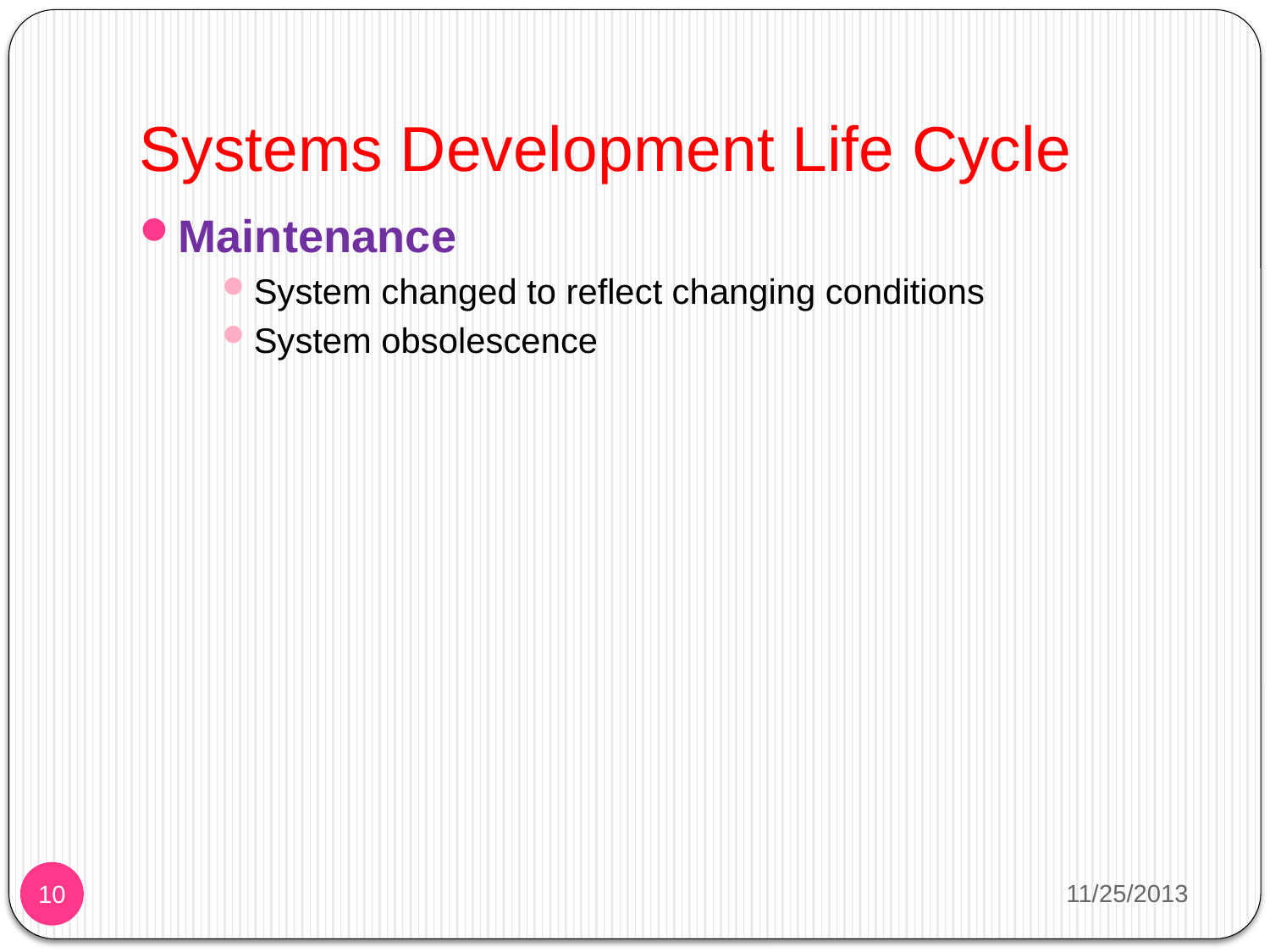

# Systems Development Life Cycle
Maintenance
System changed to reflect changing conditions
System obsolescence

11/25/2013
10